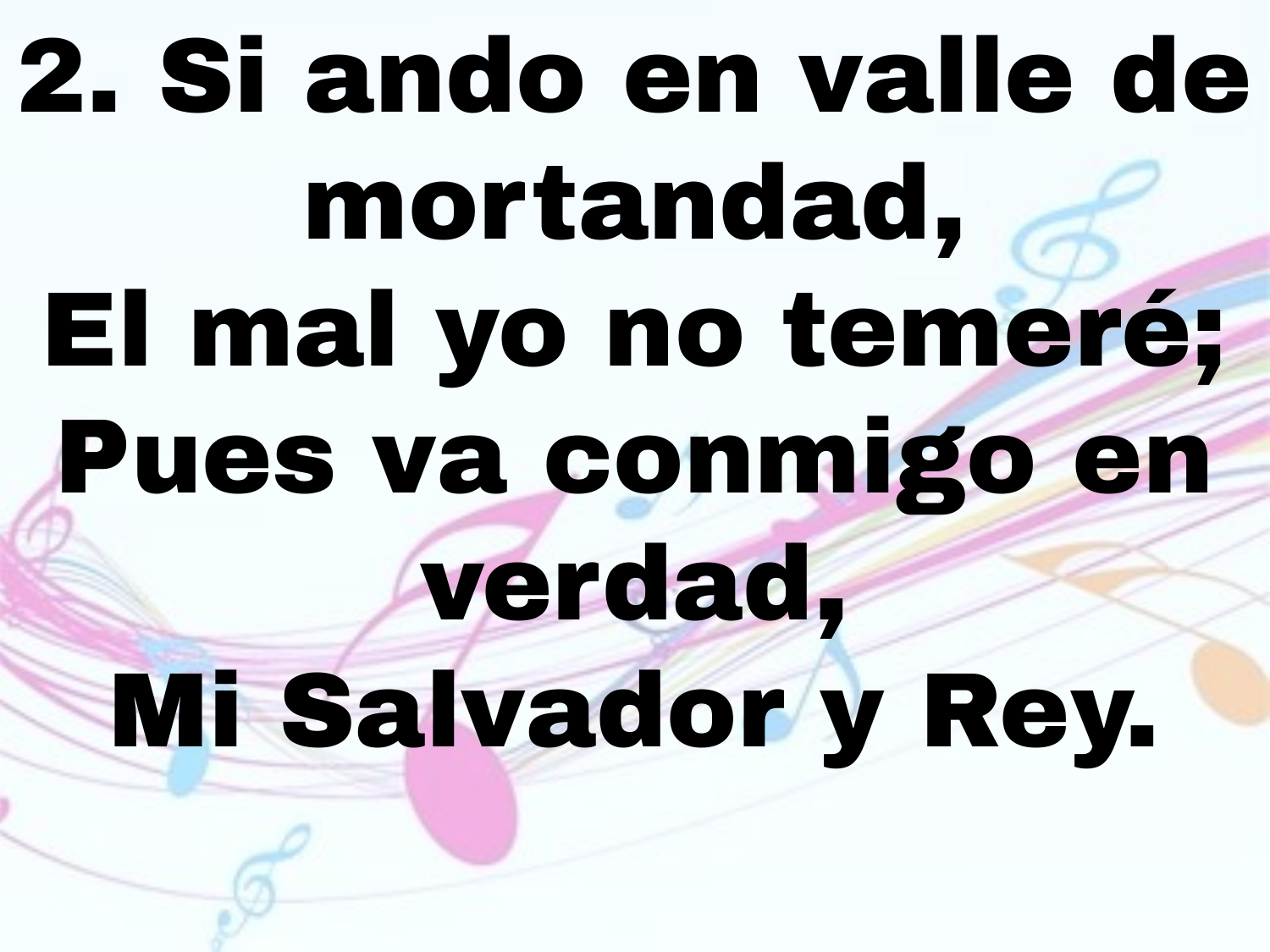

2. Si ando en valle de mortandad,
El mal yo no temeré;
Pues va conmigo en verdad,
Mi Salvador y Rey.